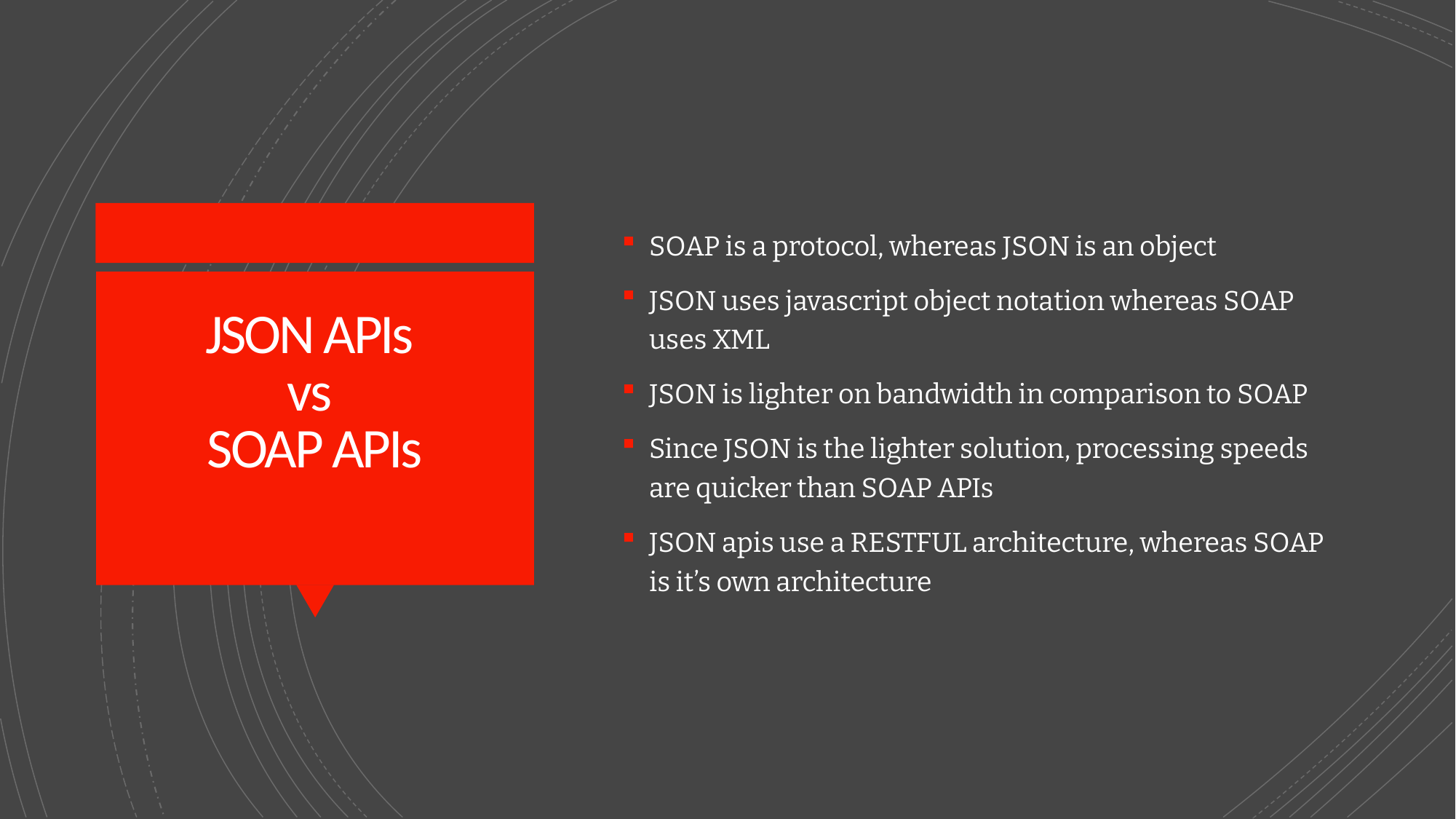

SOAP is a protocol, whereas JSON is an object
JSON uses javascript object notation whereas SOAP uses XML
JSON is lighter on bandwidth in comparison to SOAP
Since JSON is the lighter solution, processing speeds are quicker than SOAP APIs
JSON apis use a RESTFUL architecture, whereas SOAP is it’s own architecture

# JSON APIs vs SOAP APIs